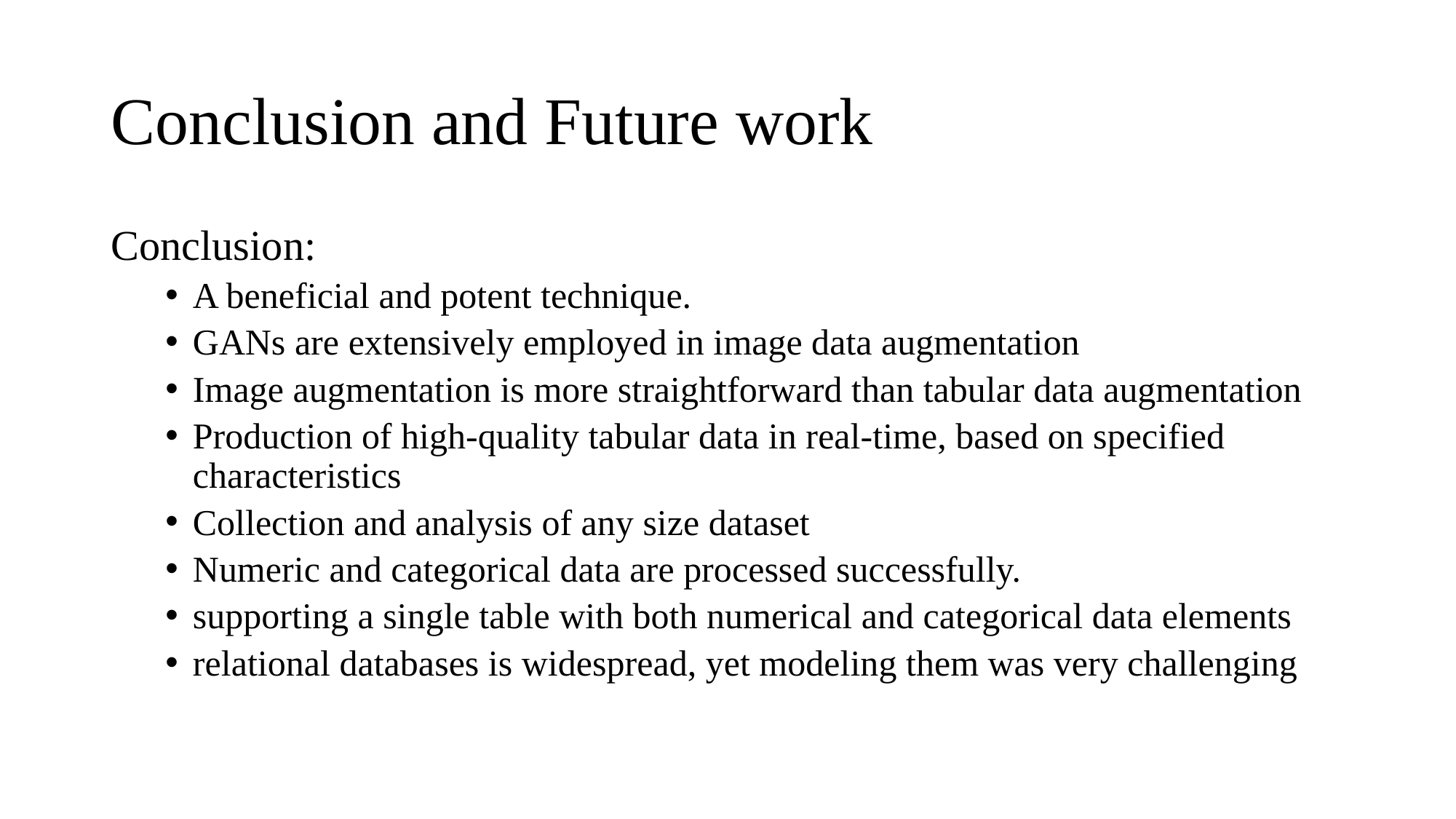

# Conclusion and Future work
Conclusion:
A beneficial and potent technique.
GANs are extensively employed in image data augmentation
Image augmentation is more straightforward than tabular data augmentation
Production of high-quality tabular data in real-time, based on specified characteristics
Collection and analysis of any size dataset
Numeric and categorical data are processed successfully.
supporting a single table with both numerical and categorical data elements
relational databases is widespread, yet modeling them was very challenging